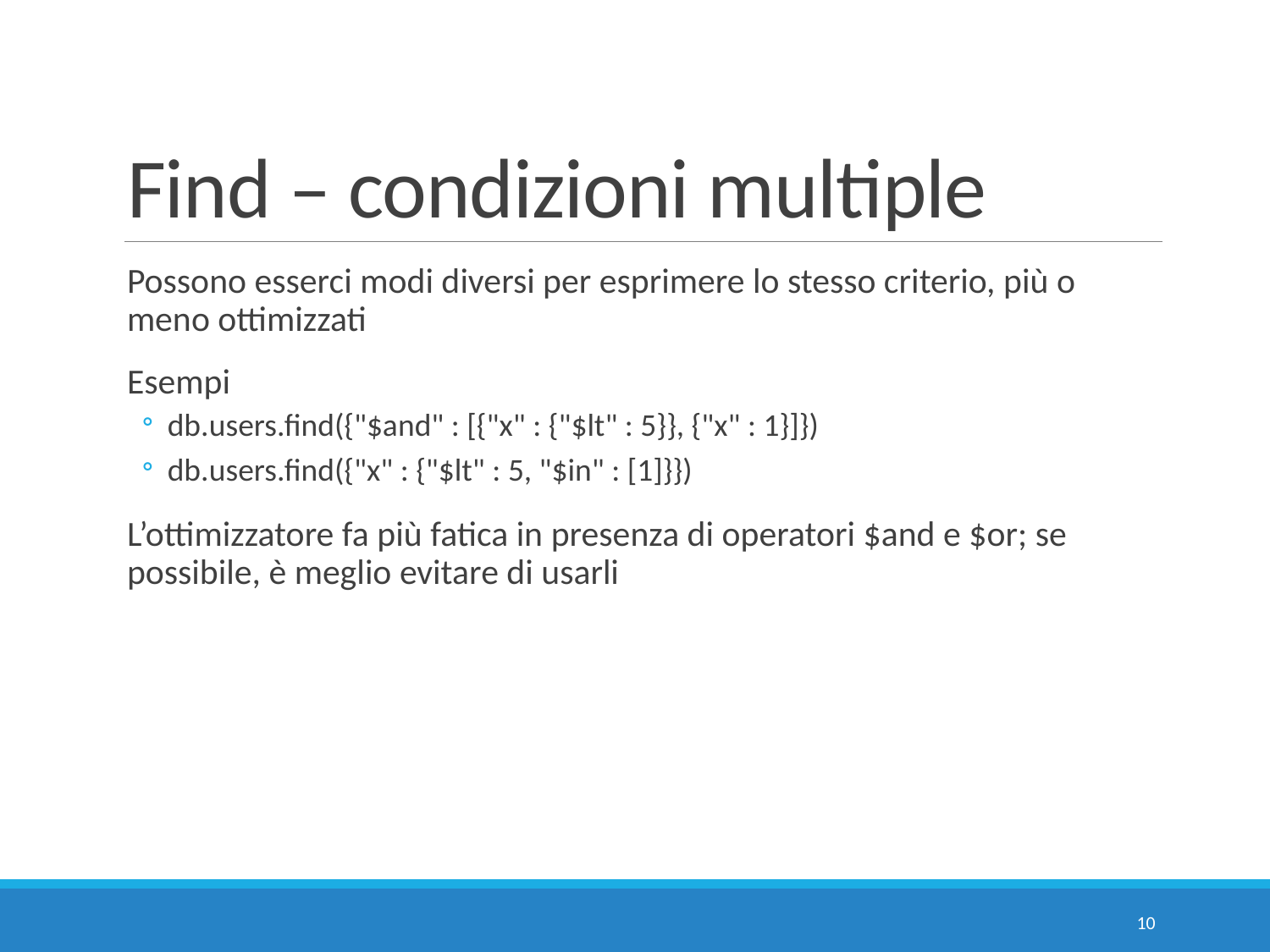

# Find – condizioni multiple
Possono esserci modi diversi per esprimere lo stesso criterio, più o meno ottimizzati
Esempi
db.users.find({"$and" : [{"x" : {"$lt" : 5}}, {"x" : 1}]})
db.users.find({"x" : {"$lt" : 5, "$in" : [1]}})
L’ottimizzatore fa più fatica in presenza di operatori $and e $or; se possibile, è meglio evitare di usarli
10